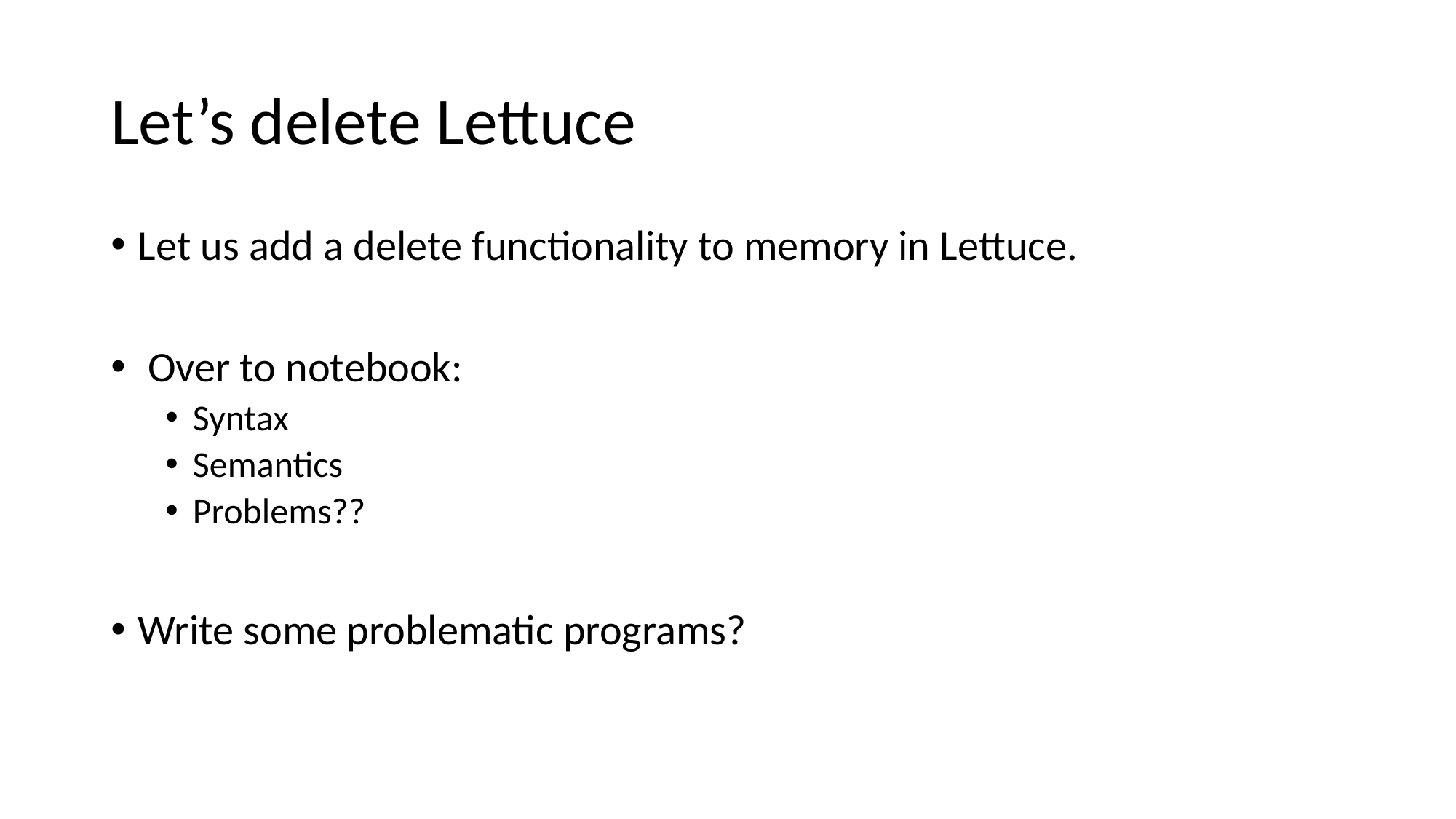

# Let’s delete Lettuce
Let us add a delete functionality to memory in Lettuce.

 Over to notebook:
Syntax
Semantics
Problems??

Write some problematic programs?